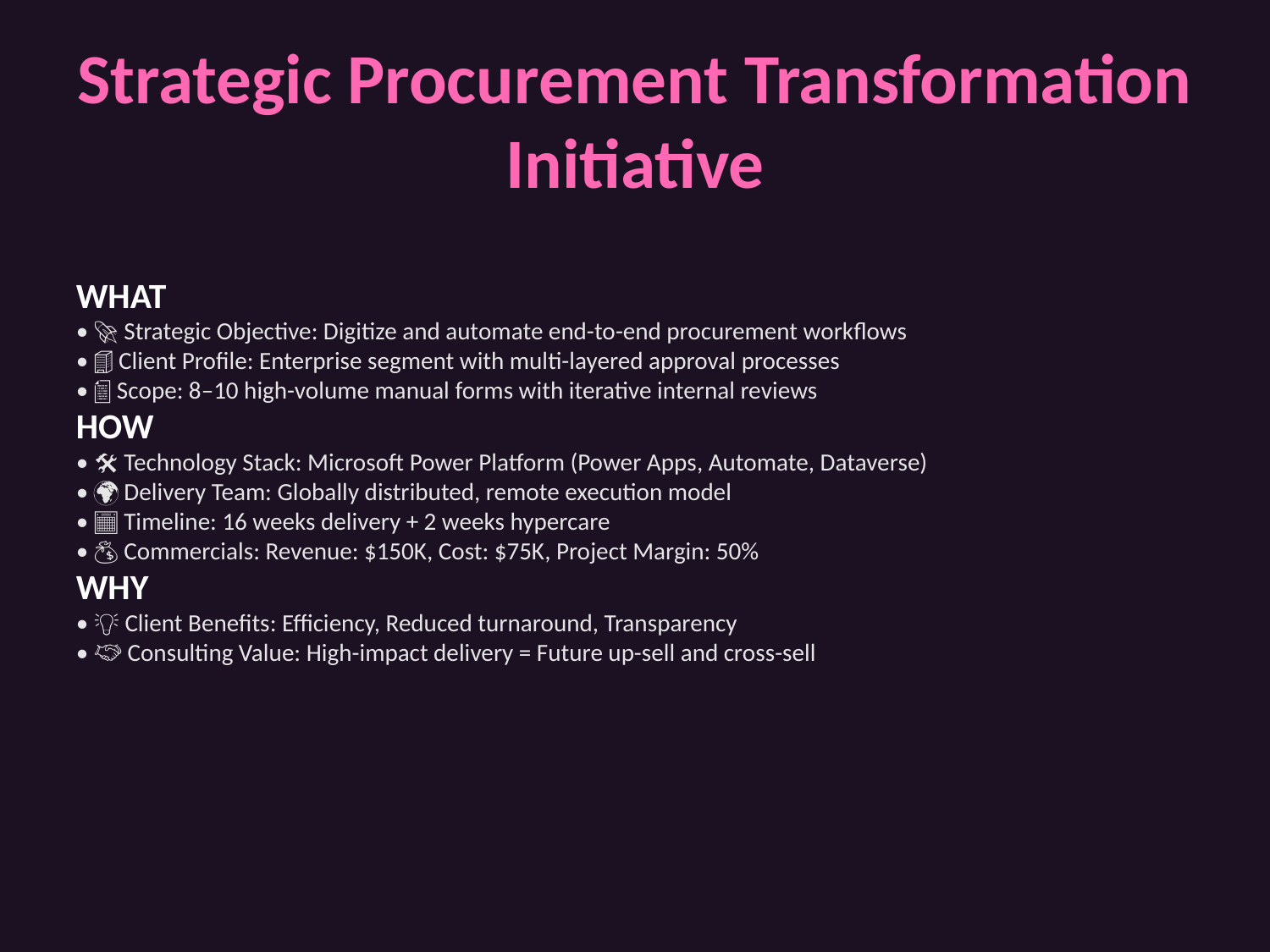

# Strategic Procurement Transformation Initiative

WHAT
• 🚀 Strategic Objective: Digitize and automate end-to-end procurement workflows
• 🏢 Client Profile: Enterprise segment with multi-layered approval processes
• 📄 Scope: 8–10 high-volume manual forms with iterative internal reviews
HOW
• 🛠️ Technology Stack: Microsoft Power Platform (Power Apps, Automate, Dataverse)
• 🌍 Delivery Team: Globally distributed, remote execution model
• 📅 Timeline: 16 weeks delivery + 2 weeks hypercare
• 💰 Commercials: Revenue: $150K, Cost: $75K, Project Margin: 50%
WHY
• 💡 Client Benefits: Efficiency, Reduced turnaround, Transparency
• 🤝 Consulting Value: High-impact delivery = Future up-sell and cross-sell